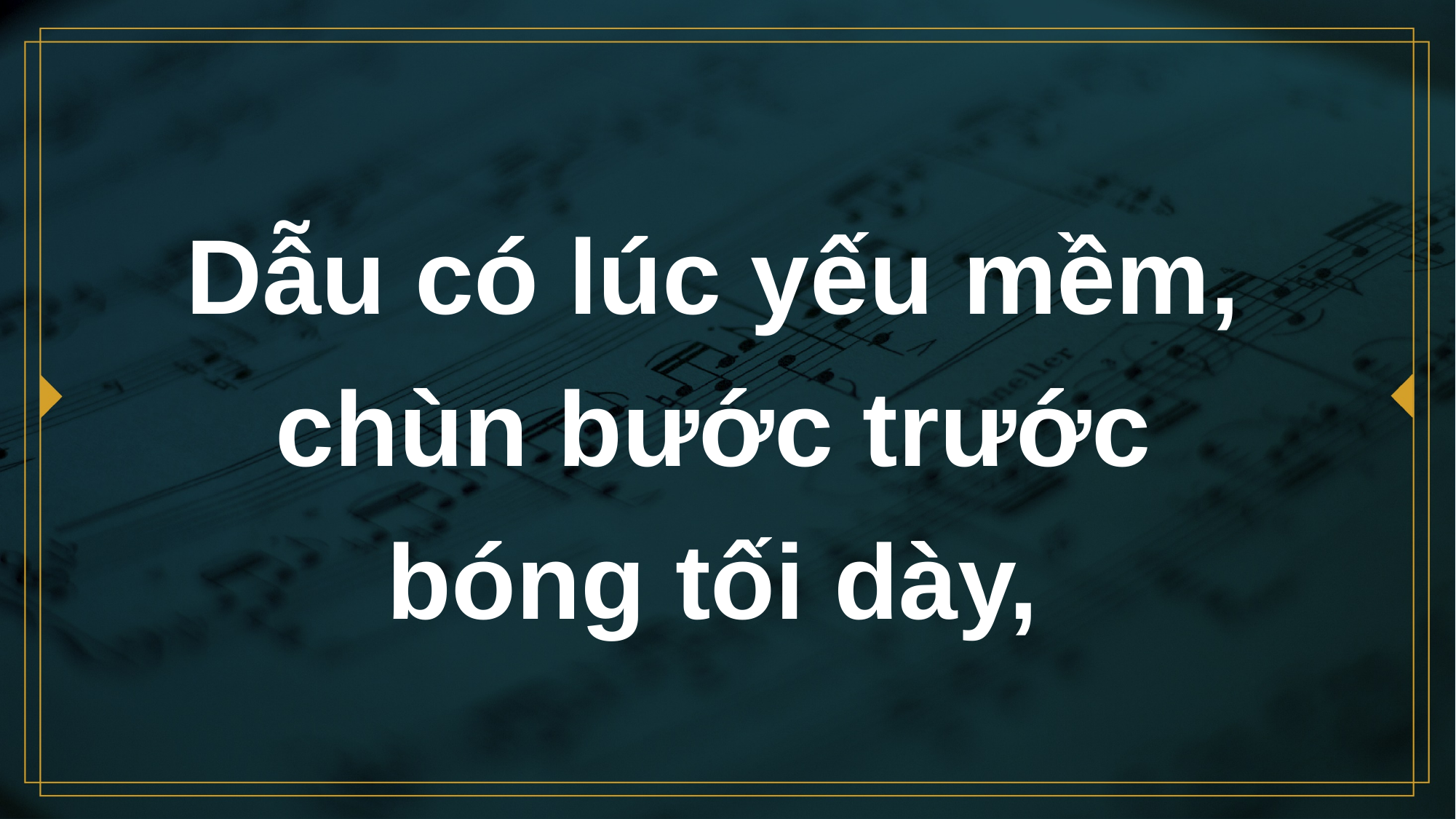

# Dẫu có lúc yếu mềm, chùn bước trước bóng tối dày,